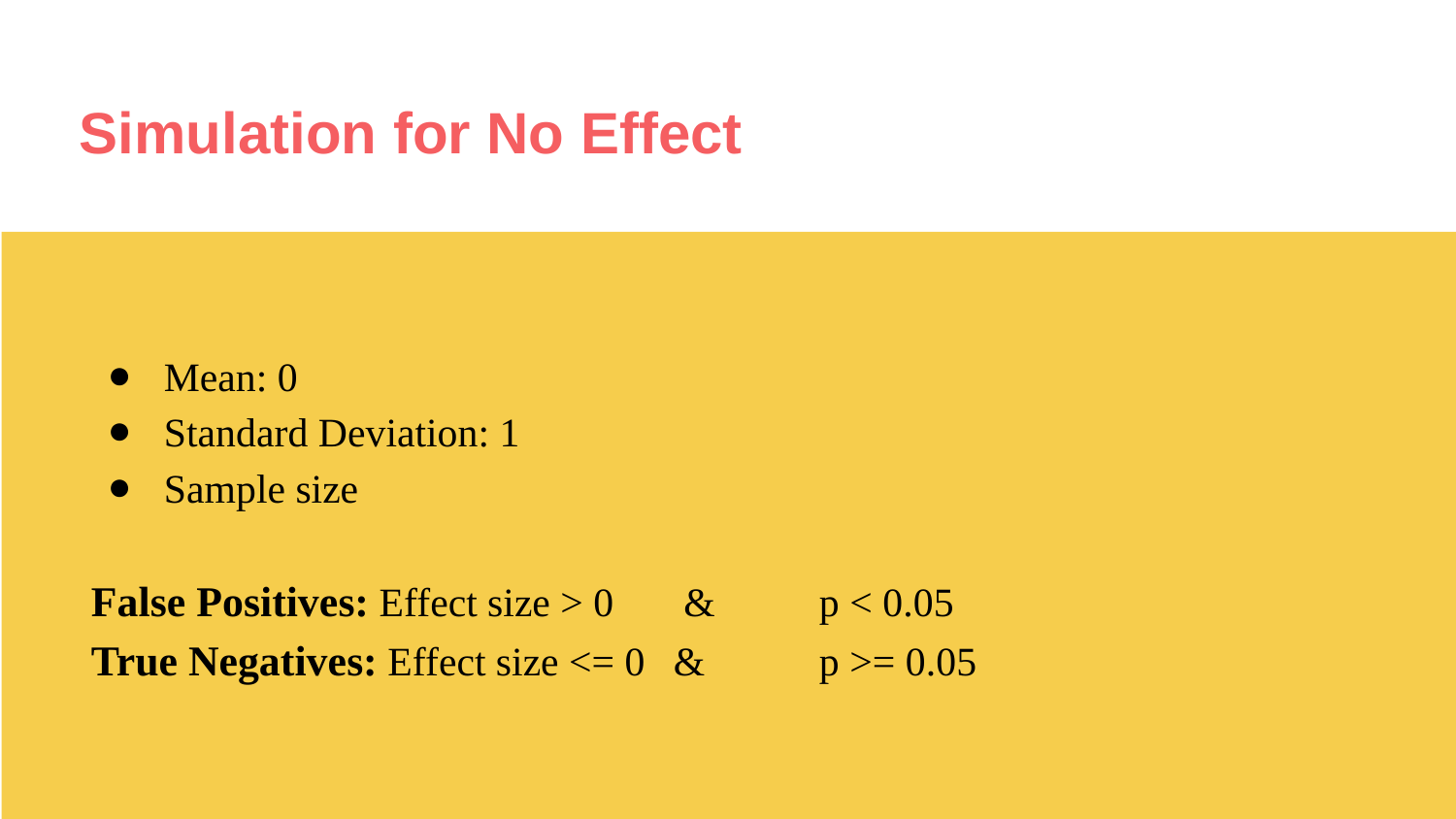

# Simulation for No Effect

Mean: 0
Standard Deviation: 1
Sample size

False Positives: Effect size > 0	 &	p < 0.05
True Negatives: Effect size <= 0	&	p >= 0.05